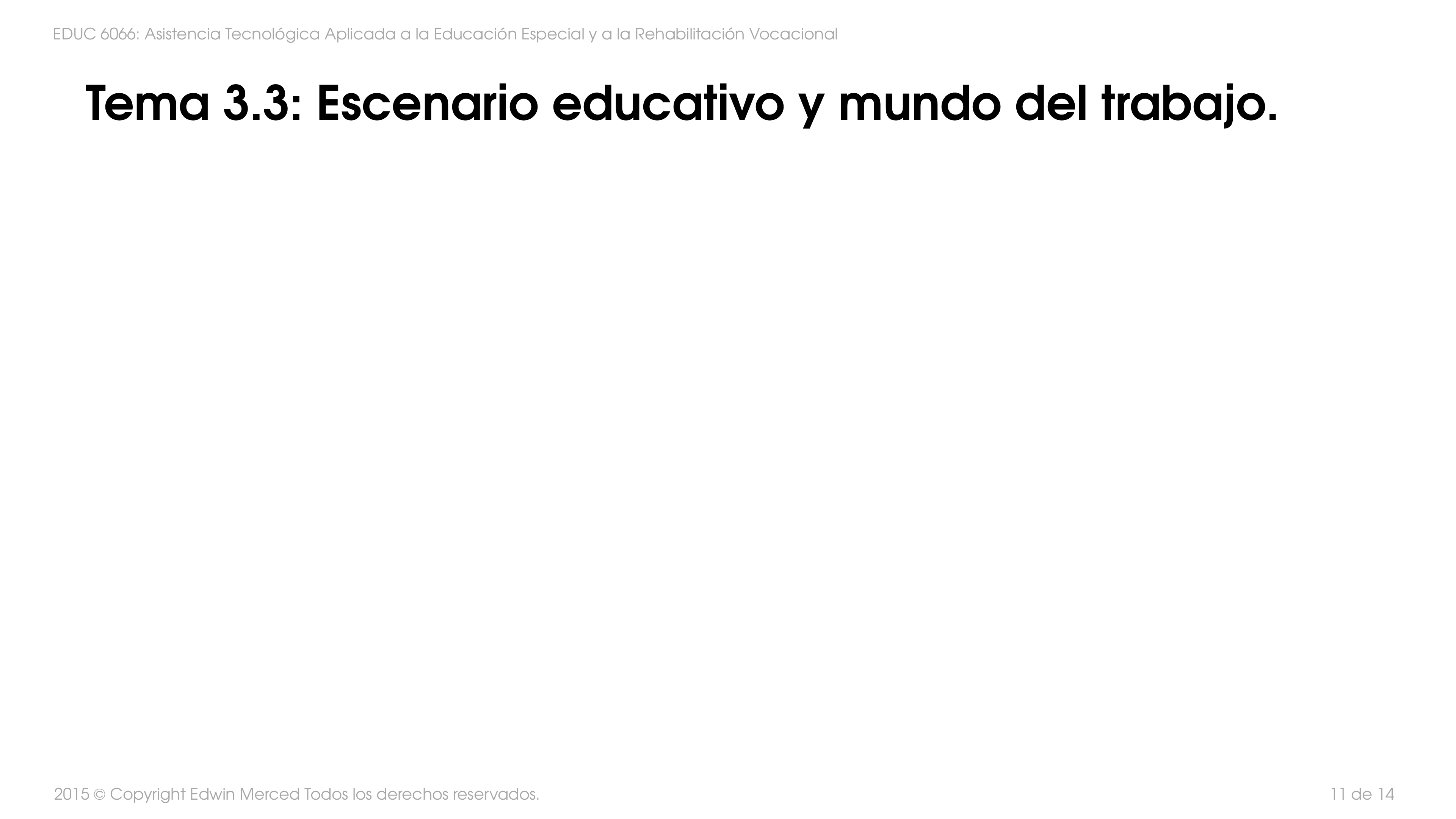

EDUC 6066: Asistencia Tecnológica Aplicada a la Educación Especial y a la Rehabilitación Vocacional
# Tema 3.3: Escenario educativo y mundo del trabajo.

2015 © Copyright Edwin Merced Todos los derechos reservados.
11 de 14